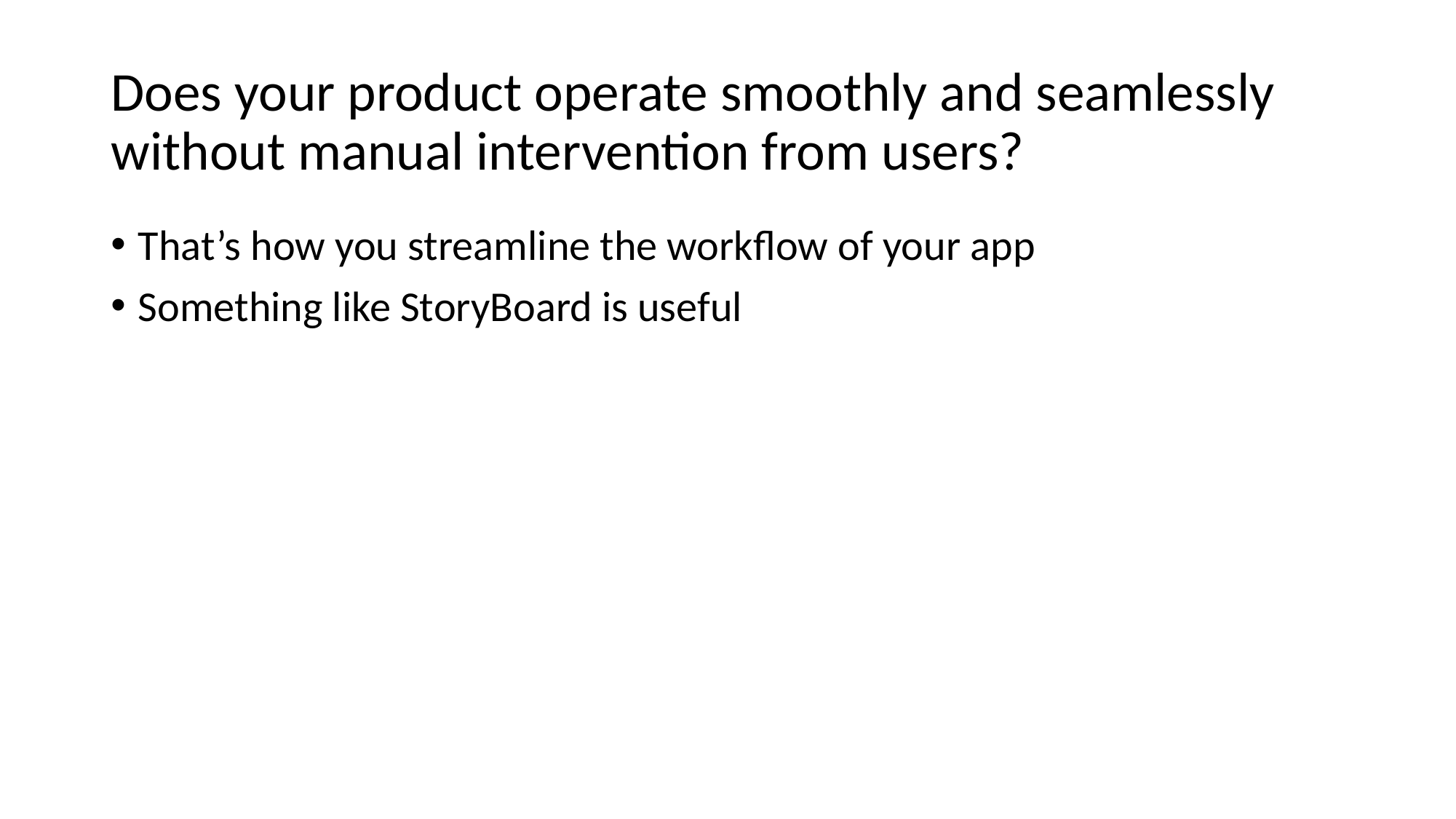

# Does your product operate smoothly and seamlessly without manual intervention from users?
That’s how you streamline the workflow of your app
Something like StoryBoard is useful